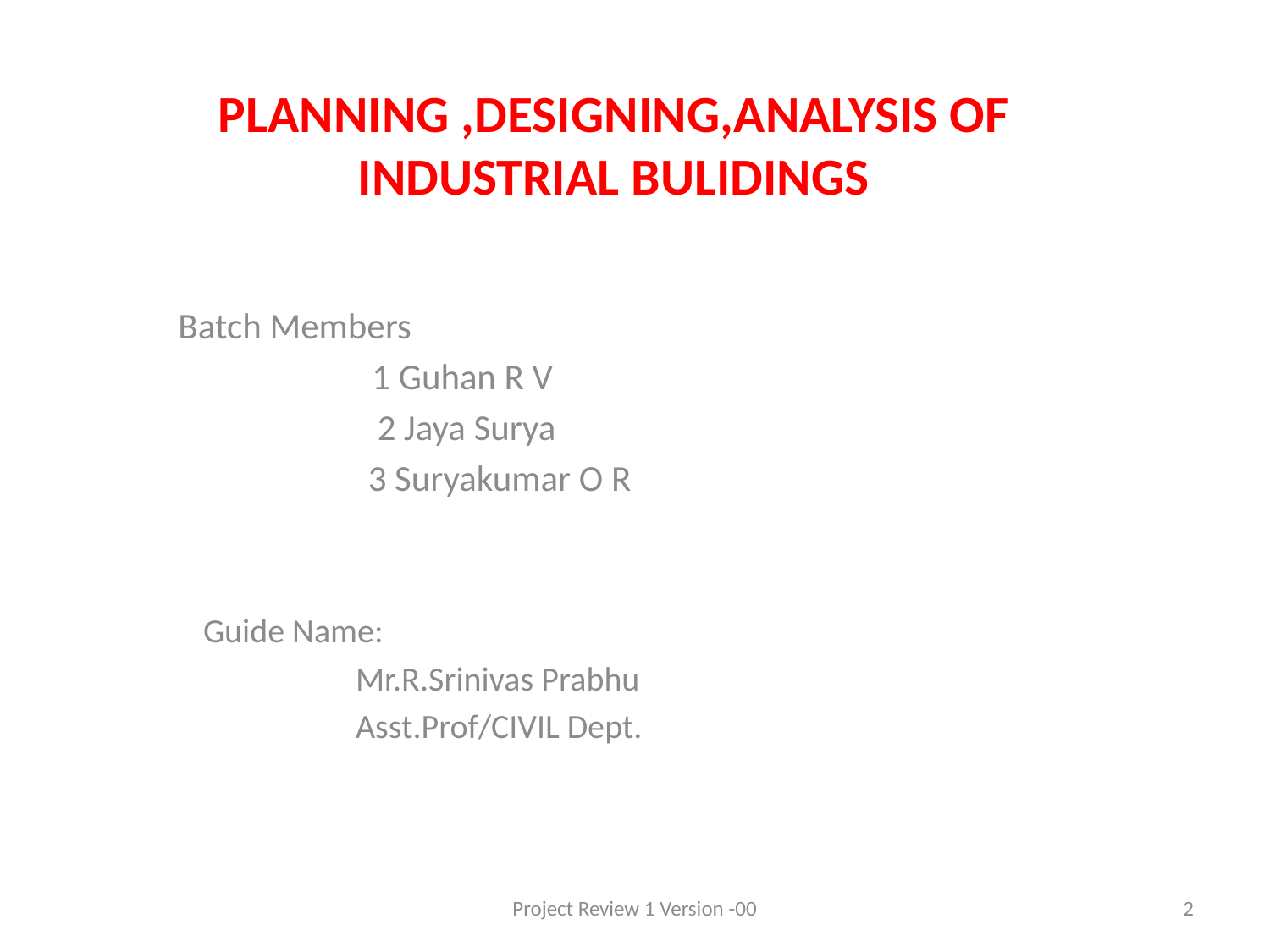

# PLANNING ,DESIGNING,ANALYSIS OF INDUSTRIAL BULIDINGS
 Batch Members
                                       1 Guhan R V
                                        2 Jaya Surya
                                                3 Suryakumar O R

Guide Name:
                    Mr.R.Srinivas Prabhu
                    Asst.Prof/CIVIL Dept.

Project Review 1 Version -00
2